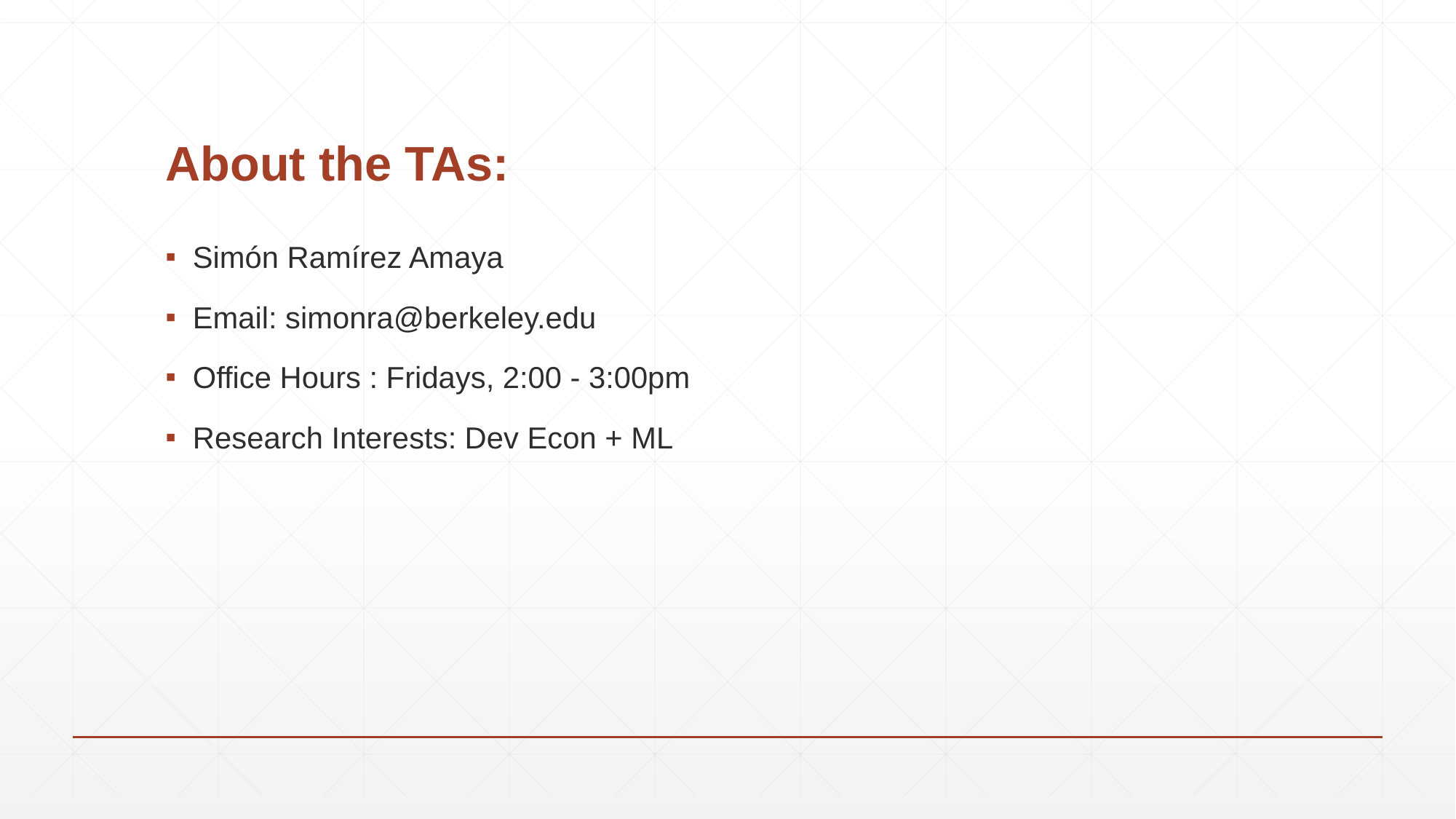

# About the TAs:
Simón Ramírez Amaya
Email: simonra@berkeley.edu
Office Hours : Fridays, 2:00 - 3:00pm
Research Interests: Dev Econ + ML